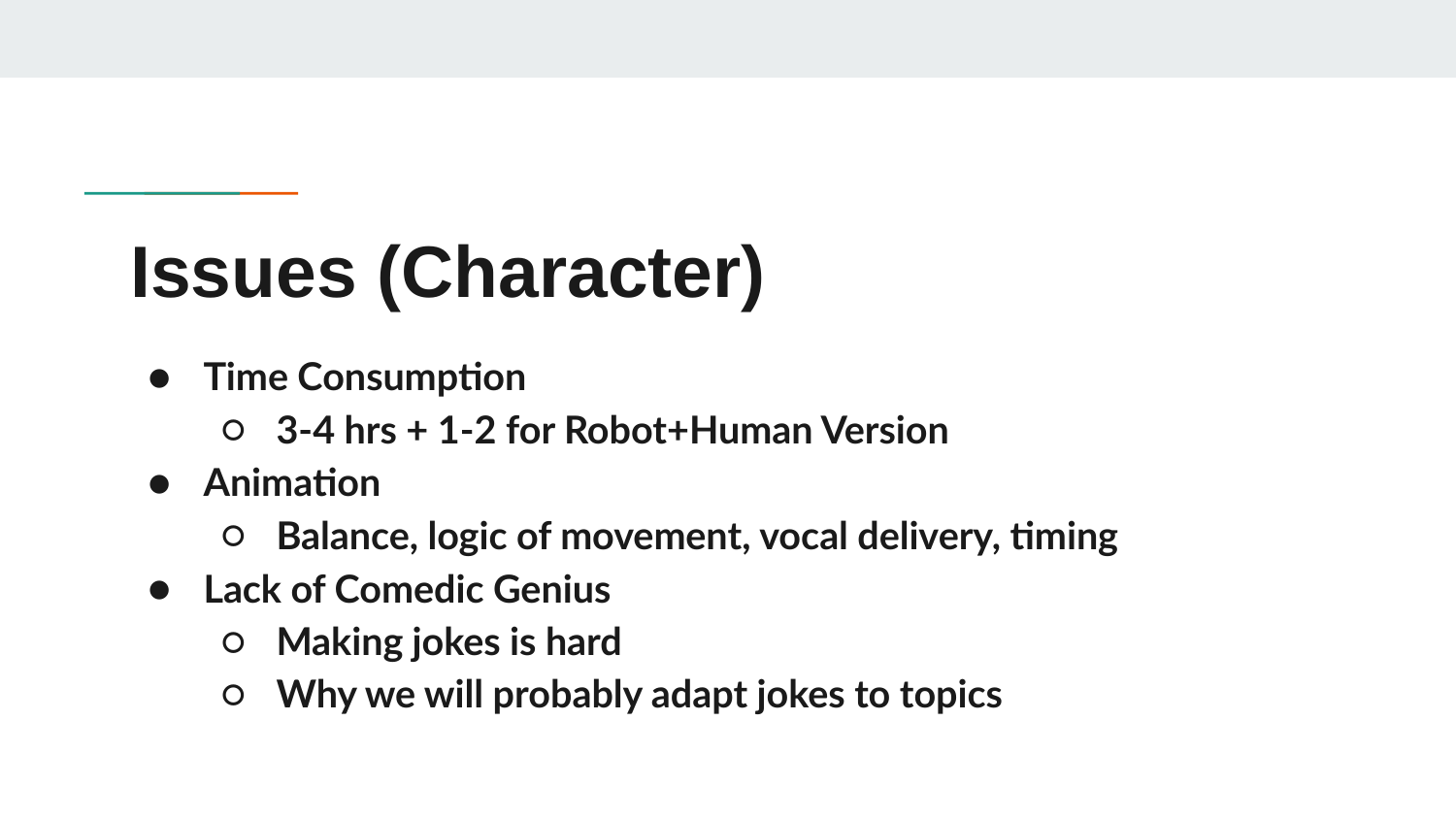

# Issues (Character)
Time Consumption
3-4 hrs + 1-2 for Robot+Human Version
Animation
Balance, logic of movement, vocal delivery, timing
Lack of Comedic Genius
Making jokes is hard
Why we will probably adapt jokes to topics